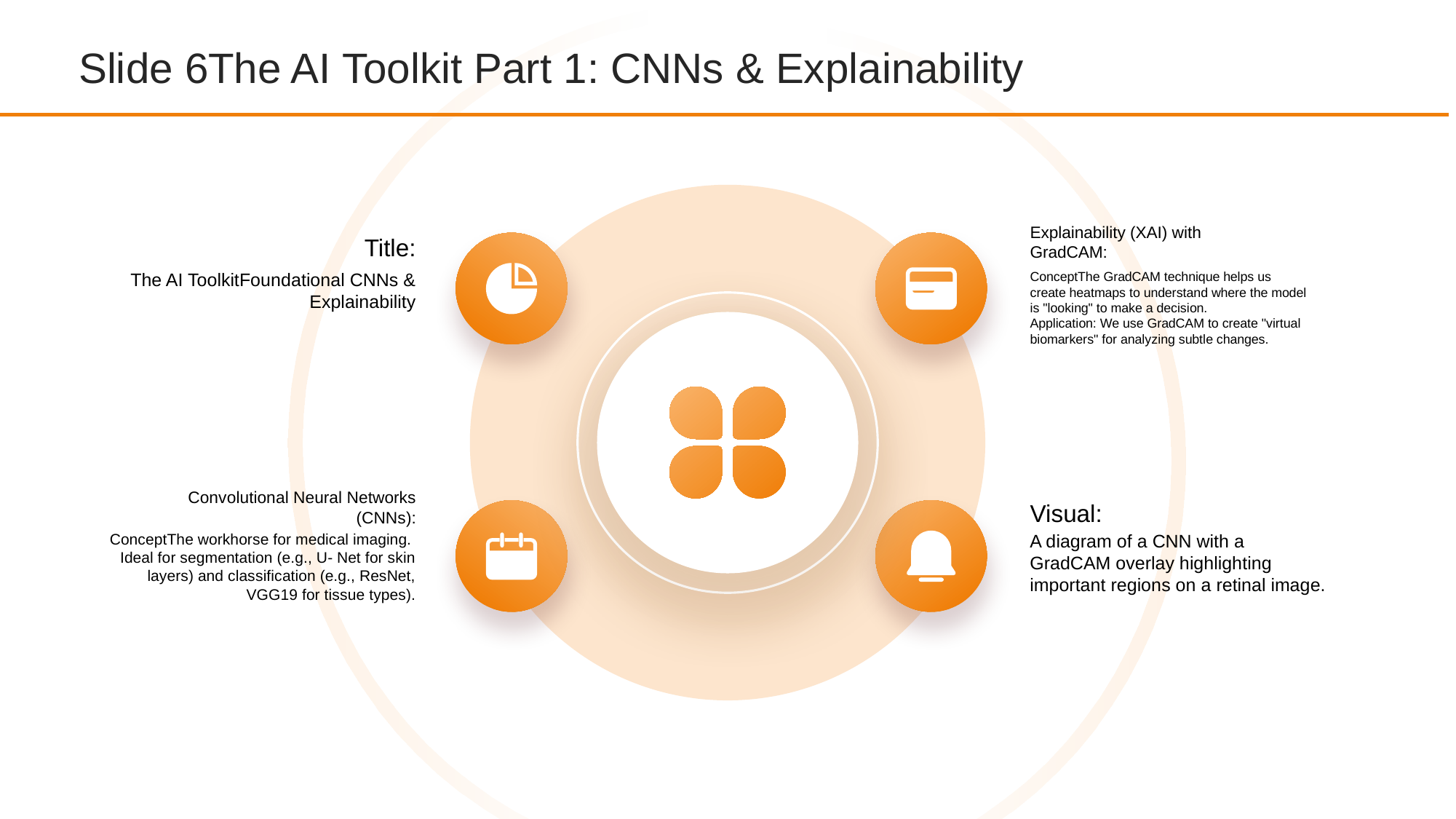

Slide 6The AI Toolkit Part 1: CNNs & Explainability
Title:
Explainability (XAI) with GradCAM:

The AI ToolkitFoundational CNNs & Explainability
ConceptThe GradCAM technique helps us create heatmaps to understand where the model is "looking" to make a decision.
Application: We use GradCAM to create "virtual biomarkers" for analyzing subtle changes.

Visual:
Convolutional Neural Networks (CNNs):

ConceptThe workhorse for medical imaging.
Ideal for segmentation (e.g., U- Net for skin layers) and classification (e.g., ResNet, VGG19 for tissue types).
A diagram of a CNN with a GradCAM overlay highlighting important regions on a retinal image.